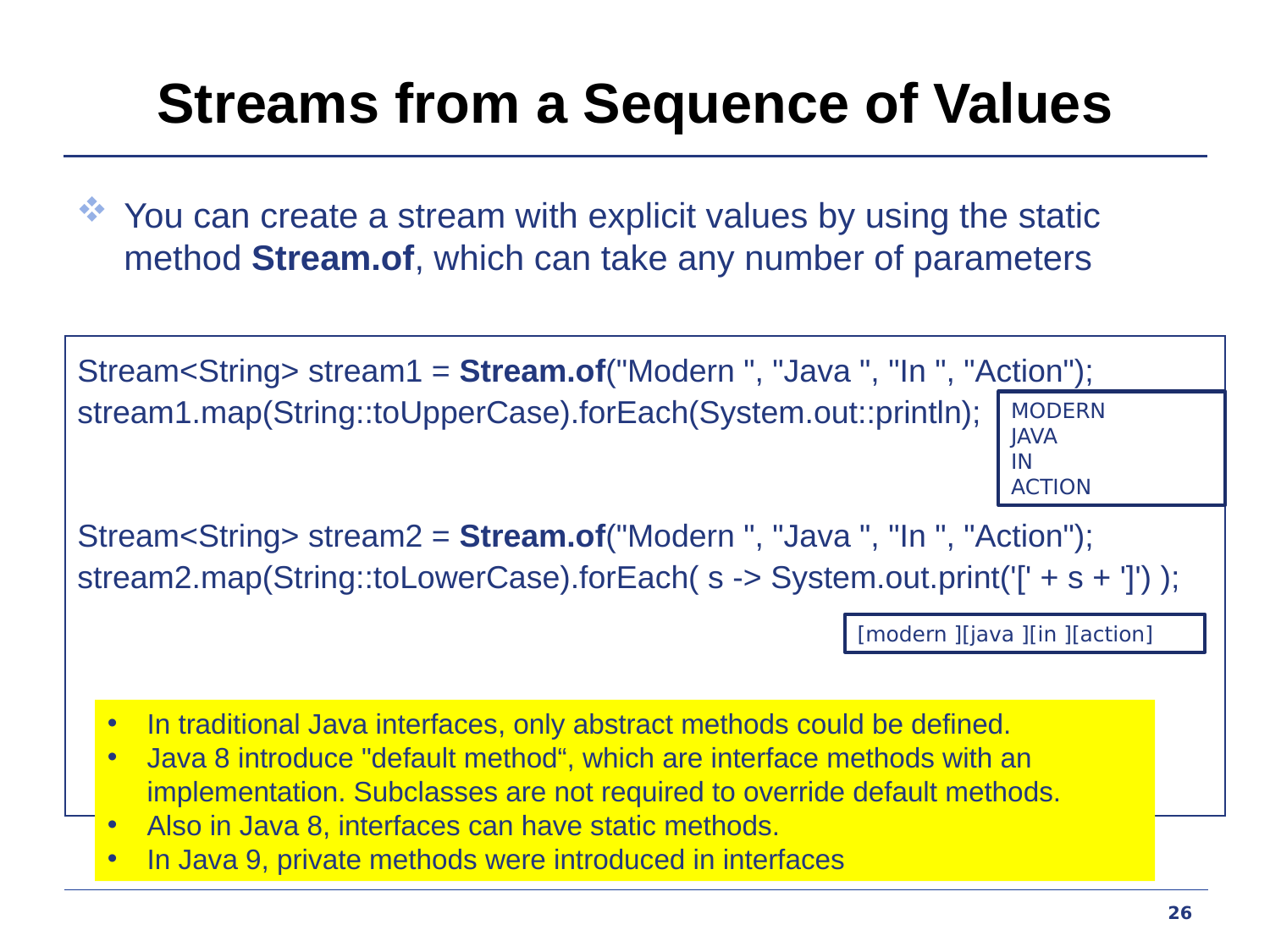

# Streams from a Sequence of Values
You can create a stream with explicit values by using the static method Stream.of, which can take any number of parameters
Stream<String> stream1 = Stream.of("Modern ", "Java ", "In ", "Action");
stream1.map(String::toUpperCase).forEach(System.out::println);

Stream<String> stream2 = Stream.of("Modern ", "Java ", "In ", "Action");
stream2.map(String::toLowerCase).forEach( s -> System.out.print('[' + s + ']') );

MODERN
JAVA
IN
ACTION
[modern ][java ][in ][action]
In traditional Java interfaces, only abstract methods could be defined.
Java 8 introduce "default method“, which are interface methods with an implementation. Subclasses are not required to override default methods.
Also in Java 8, interfaces can have static methods.
In Java 9, private methods were introduced in interfaces
26